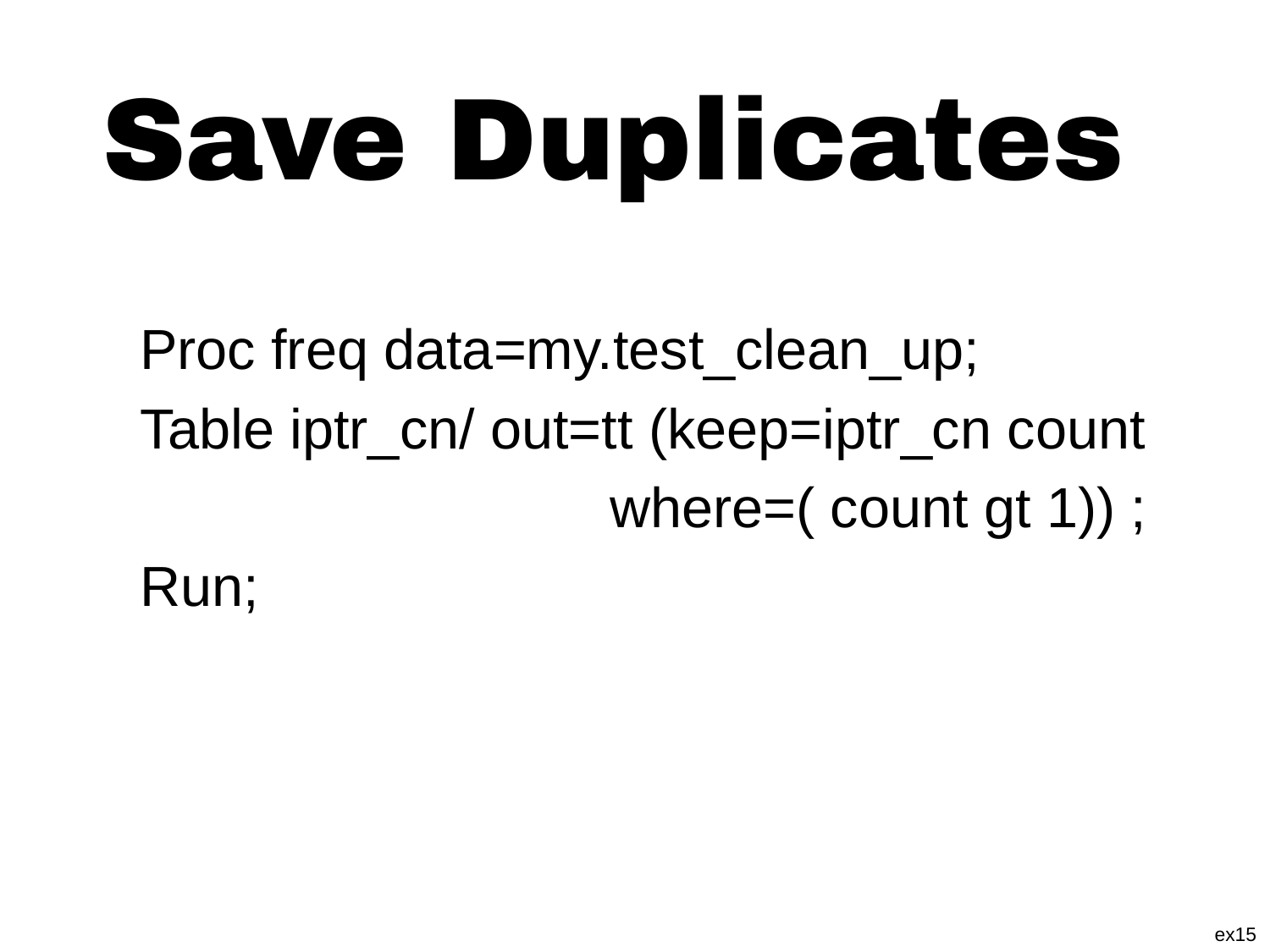

Save Duplicates
Proc freq data=my.test_clean_up;
Table iptr_cn/ out=tt (keep=iptr_cn count
                              where=( count gt 1)) ;
Run;
ex15